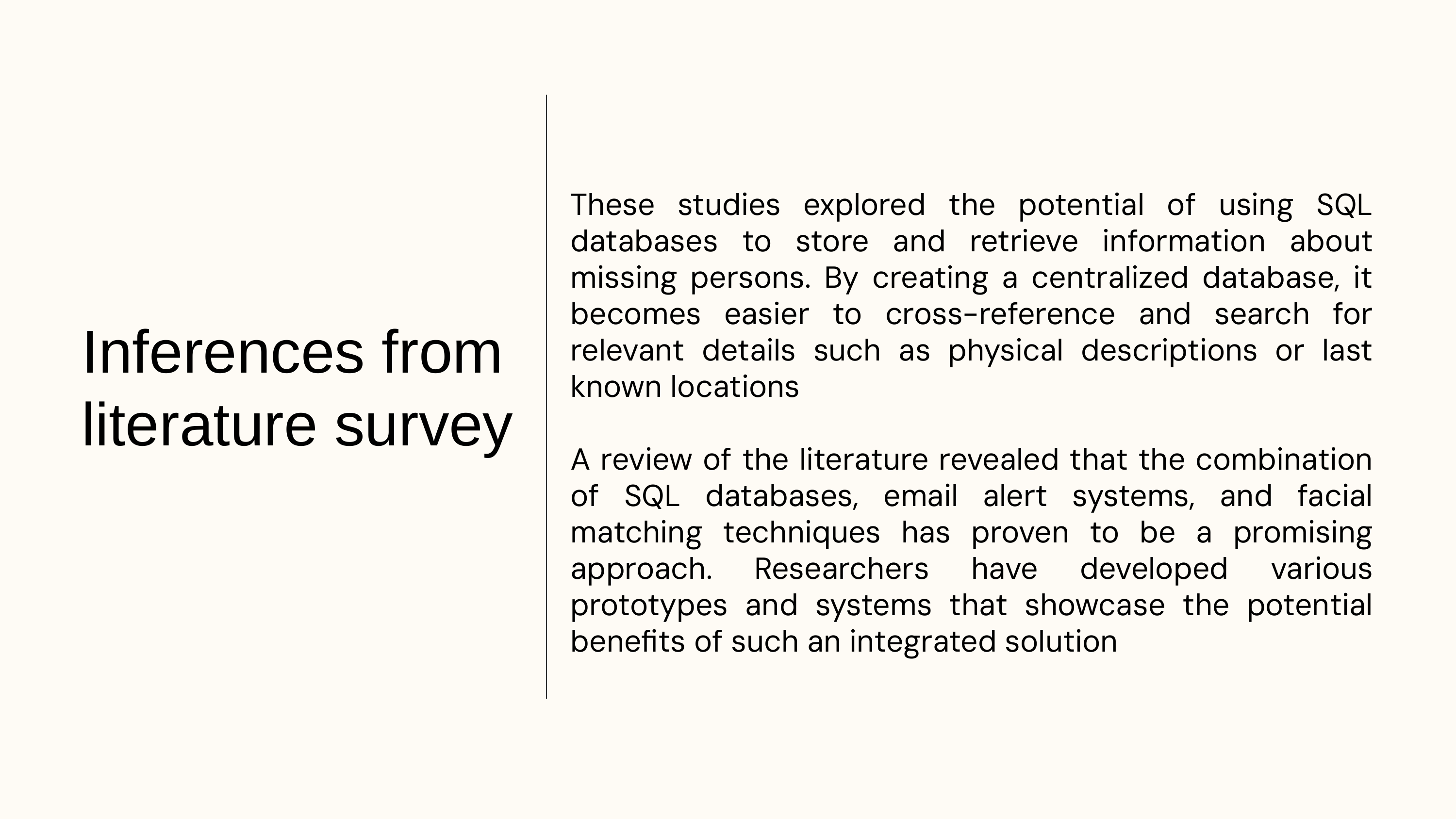

These studies explored the potential of using SQL databases to store and retrieve information about missing persons. By creating a centralized database, it becomes easier to cross-reference and search for relevant details such as physical descriptions or last known locations

A review of the literature revealed that the combination of SQL databases, email alert systems, and facial matching techniques has proven to be a promising approach. Researchers have developed various prototypes and systems that showcase the potential benefits of such an integrated solution
Inferences from literature survey